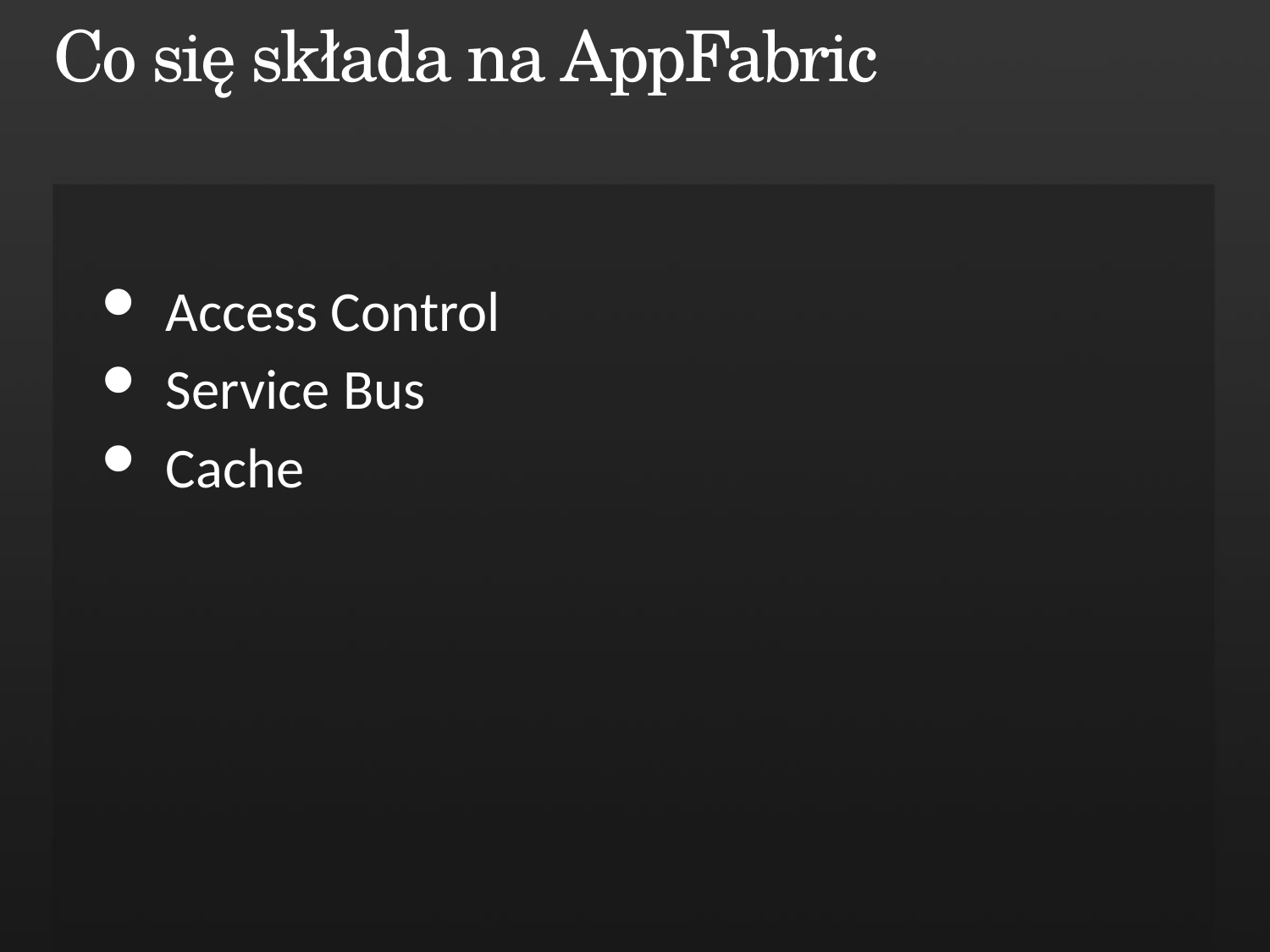

# Co się składa na AppFabric

Access Control
Service Bus
Cache